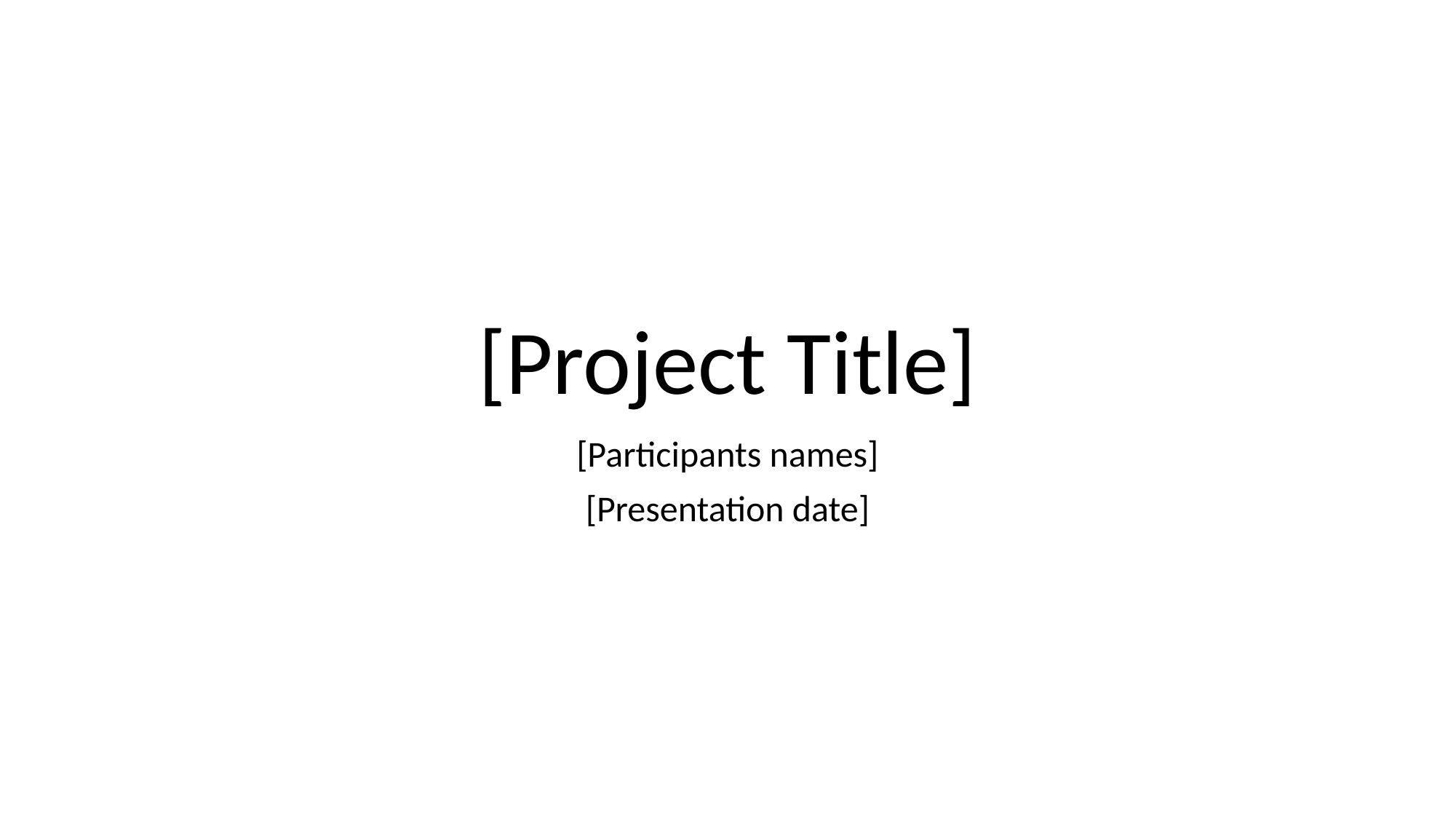

# [Project Title]
[Participants names]
[Presentation date]